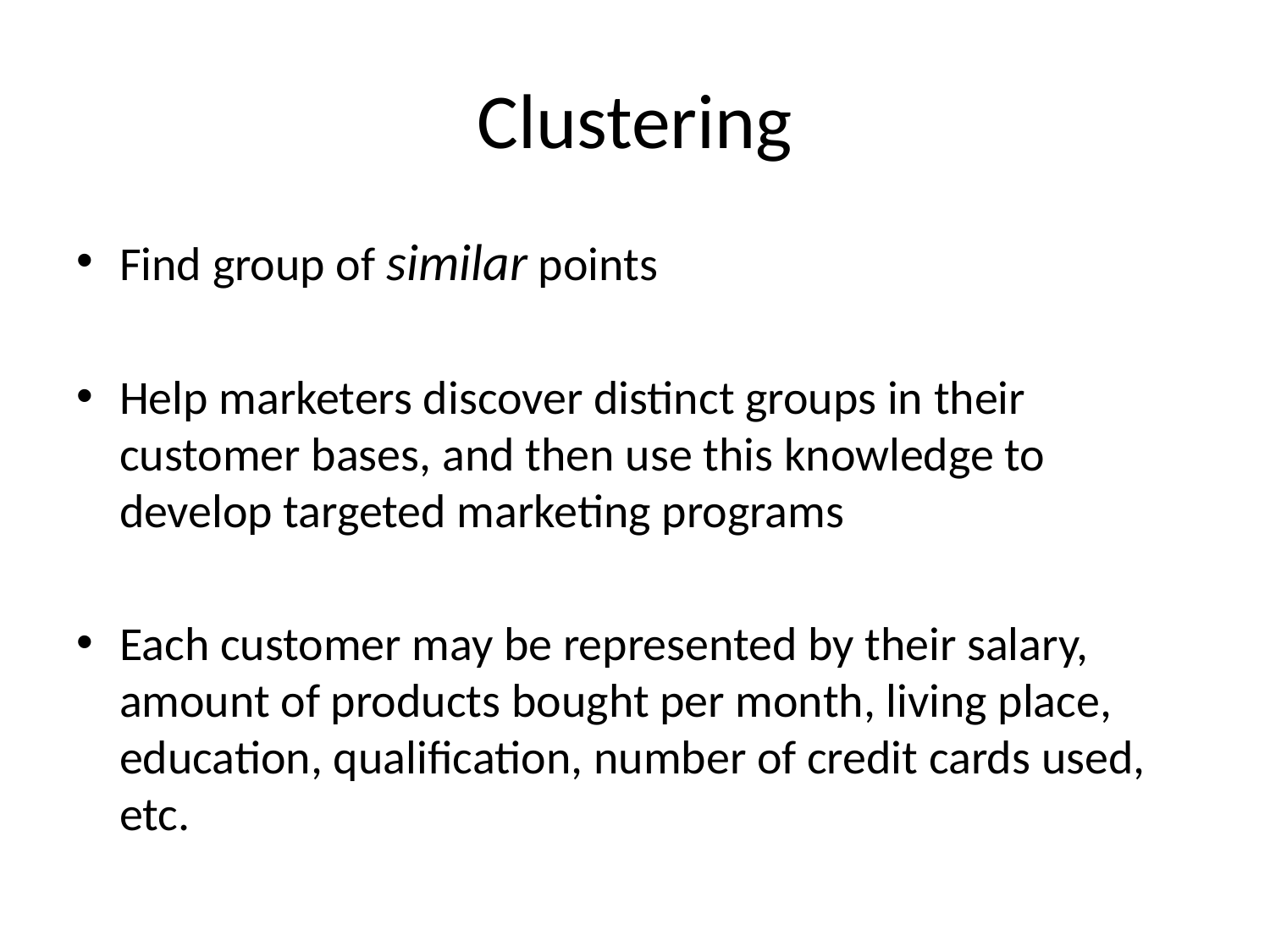

# Clustering
Find group of similar points

Help marketers discover distinct groups in their customer bases, and then use this knowledge to develop targeted marketing programs

Each customer may be represented by their salary, amount of products bought per month, living place, education, qualification, number of credit cards used, etc.